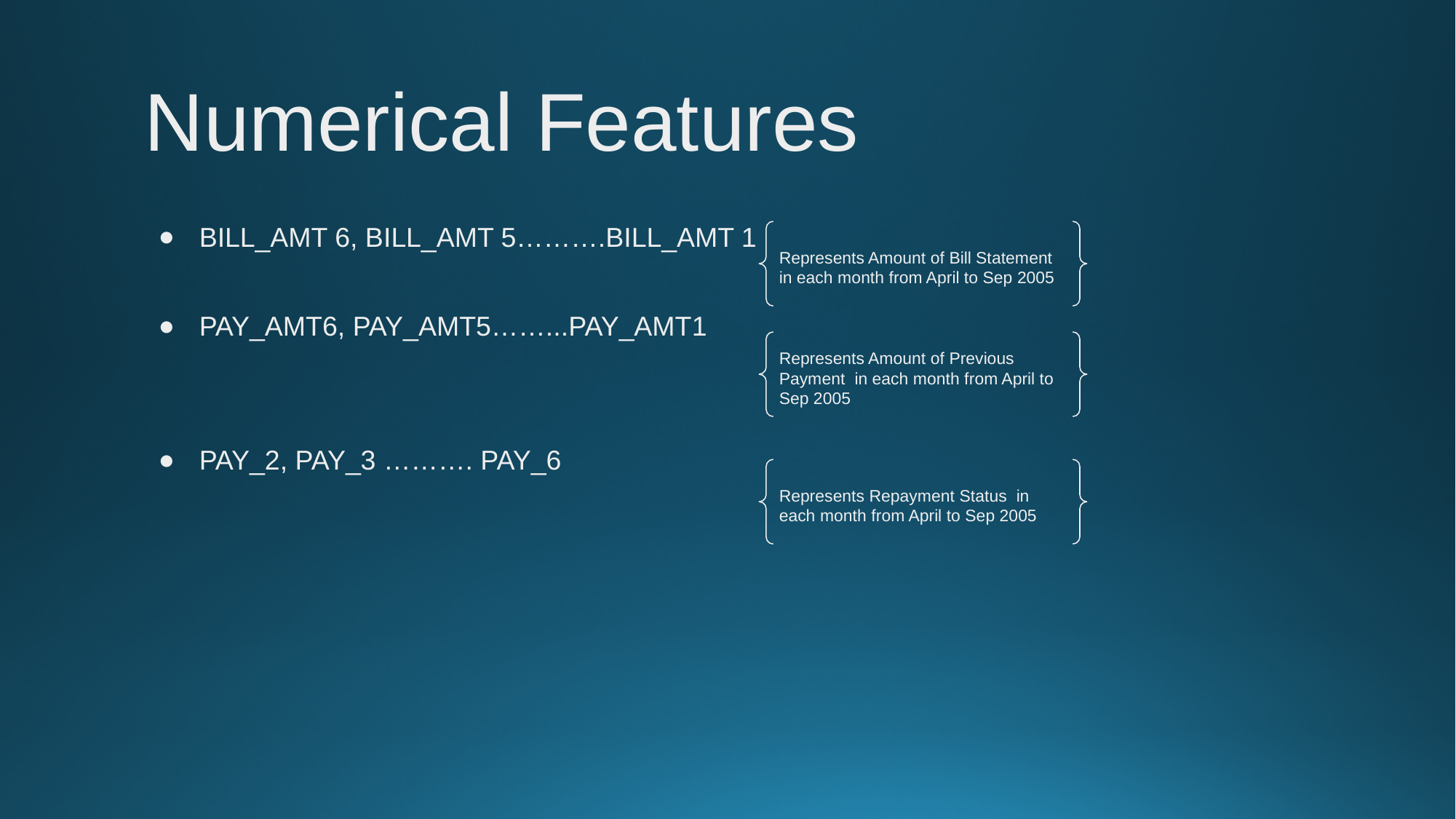

# Numerical Features
BILL_AMT 6, BILL_AMT 5……….BILL_AMT 1

PAY_AMT6, PAY_AMT5……...PAY_AMT1

PAY_2, PAY_3 ………. PAY_6

Represents Amount of Bill Statement in each month from April to Sep 2005
Represents Amount of Previous Payment  in each month from April to Sep 2005
Represents Repayment Status  in each month from April to Sep 2005